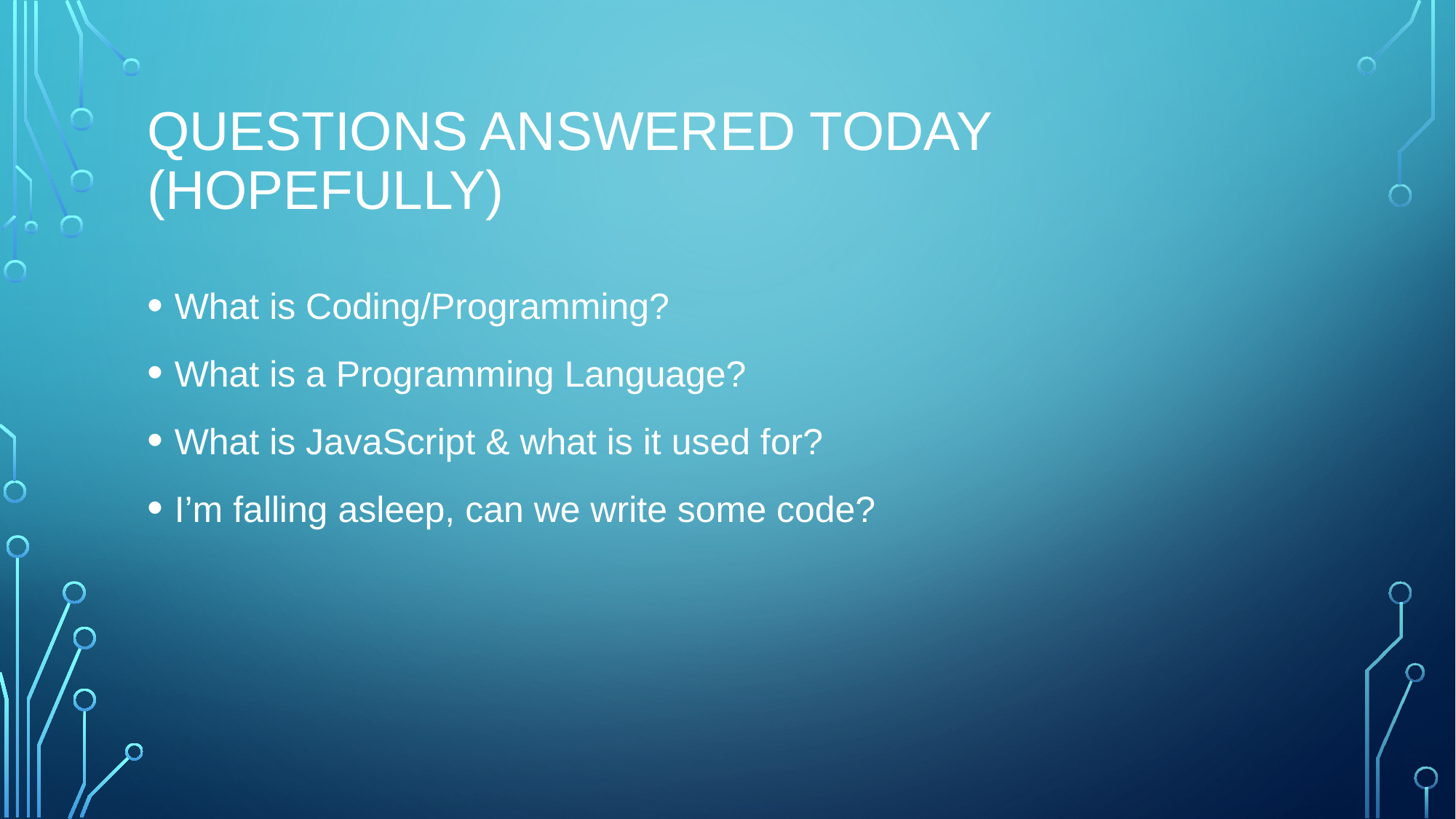

# questions answered today (hopefully)
What is Coding/Programming?
What is a Programming Language?
What is JavaScript & what is it used for?
I’m falling asleep, can we write some code?